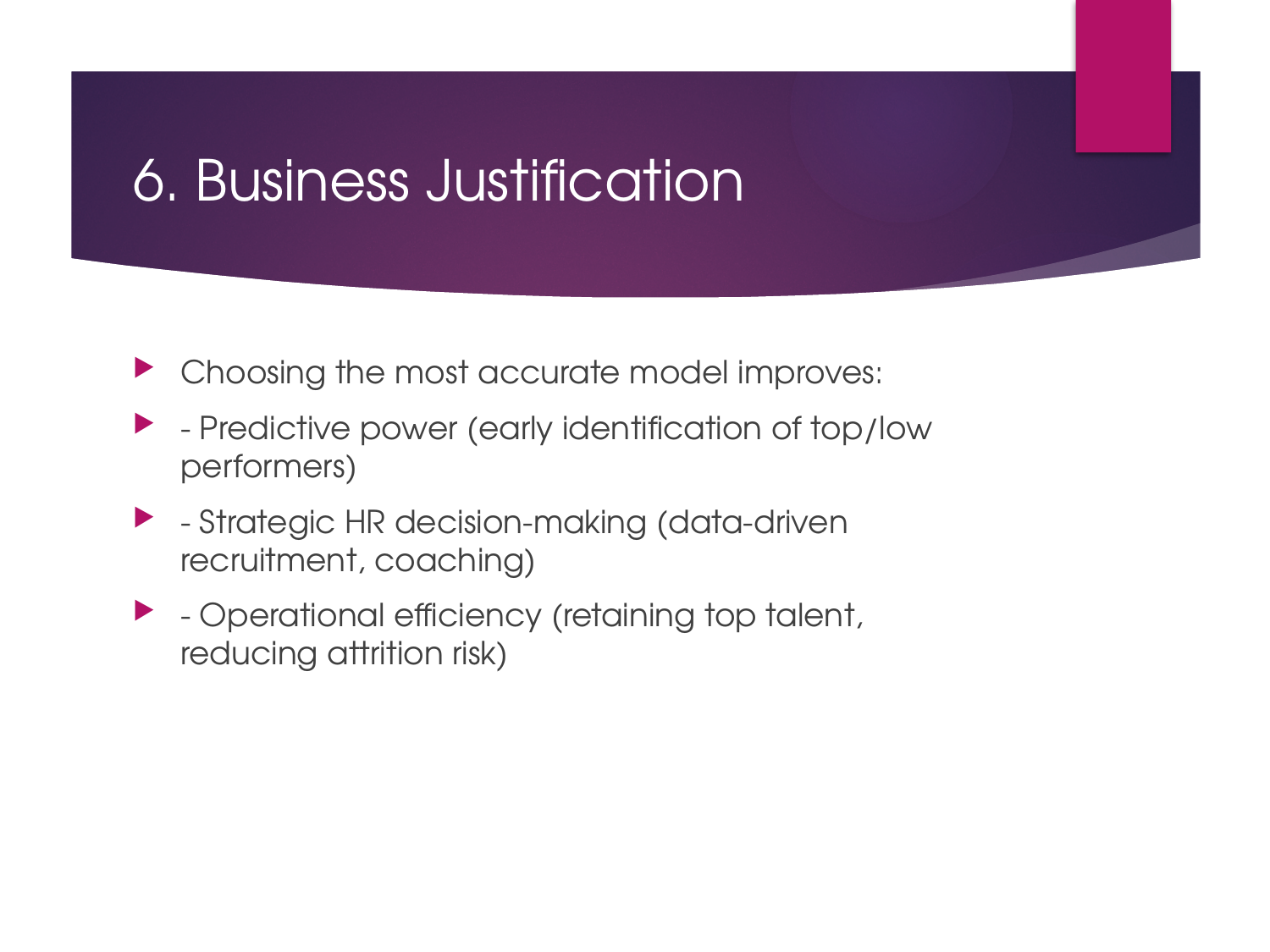

# 6. Business Justification
Choosing the most accurate model improves:
- Predictive power (early identification of top/low performers)
- Strategic HR decision-making (data-driven recruitment, coaching)
- Operational efficiency (retaining top talent, reducing attrition risk)